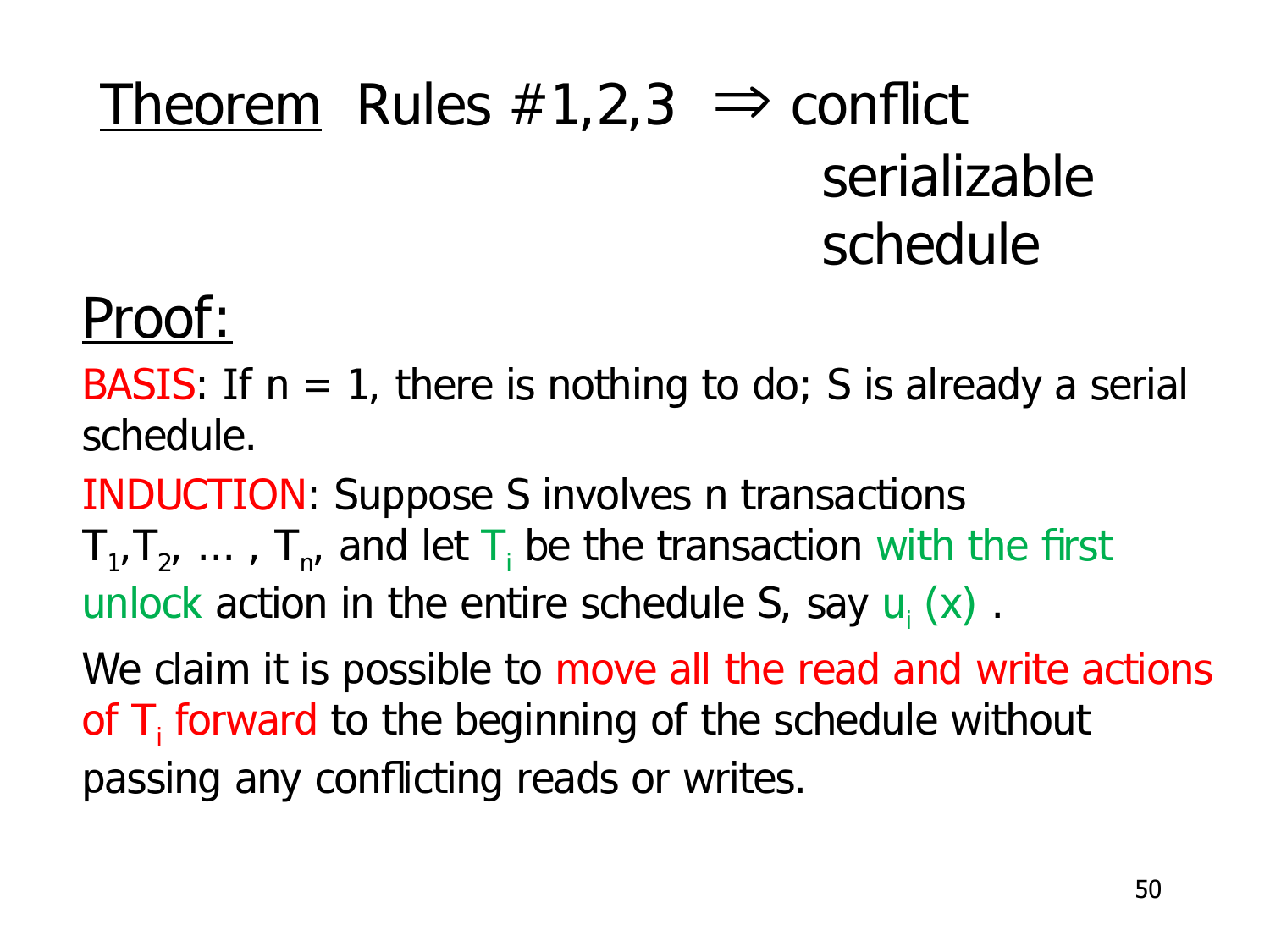

# Theorem  Rules #1,2,3  ⇒ conflict serializable schedule
Proof:
BASIS: If n = 1, there is nothing to do; S is already a serial schedule.
INDUCTION: Suppose S involves n transactions
T1,T2, ... , Tn, and let Ti be the transaction with the first unlock action in the entire schedule S, say ui (x) .
We claim it is possible to move all the read and write actions of Ti forward to the beginning of the schedule without passing any conflicting reads or writes.

50